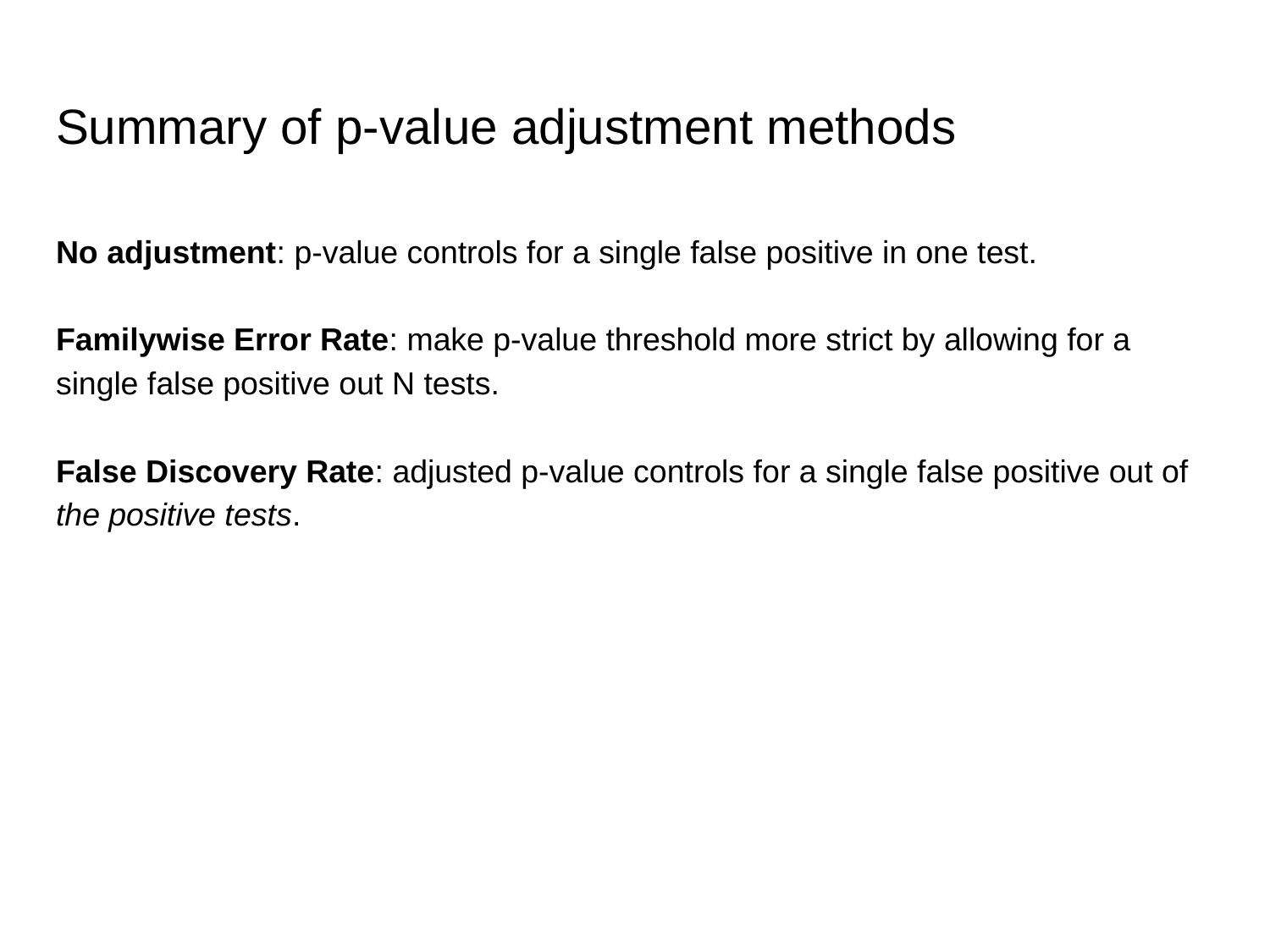

# Summary of p-value adjustment methods
No adjustment: p-value controls for a single false positive in one test.

Familywise Error Rate: make p-value threshold more strict by allowing for a single false positive out N tests.

False Discovery Rate: adjusted p-value controls for a single false positive out of the positive tests.